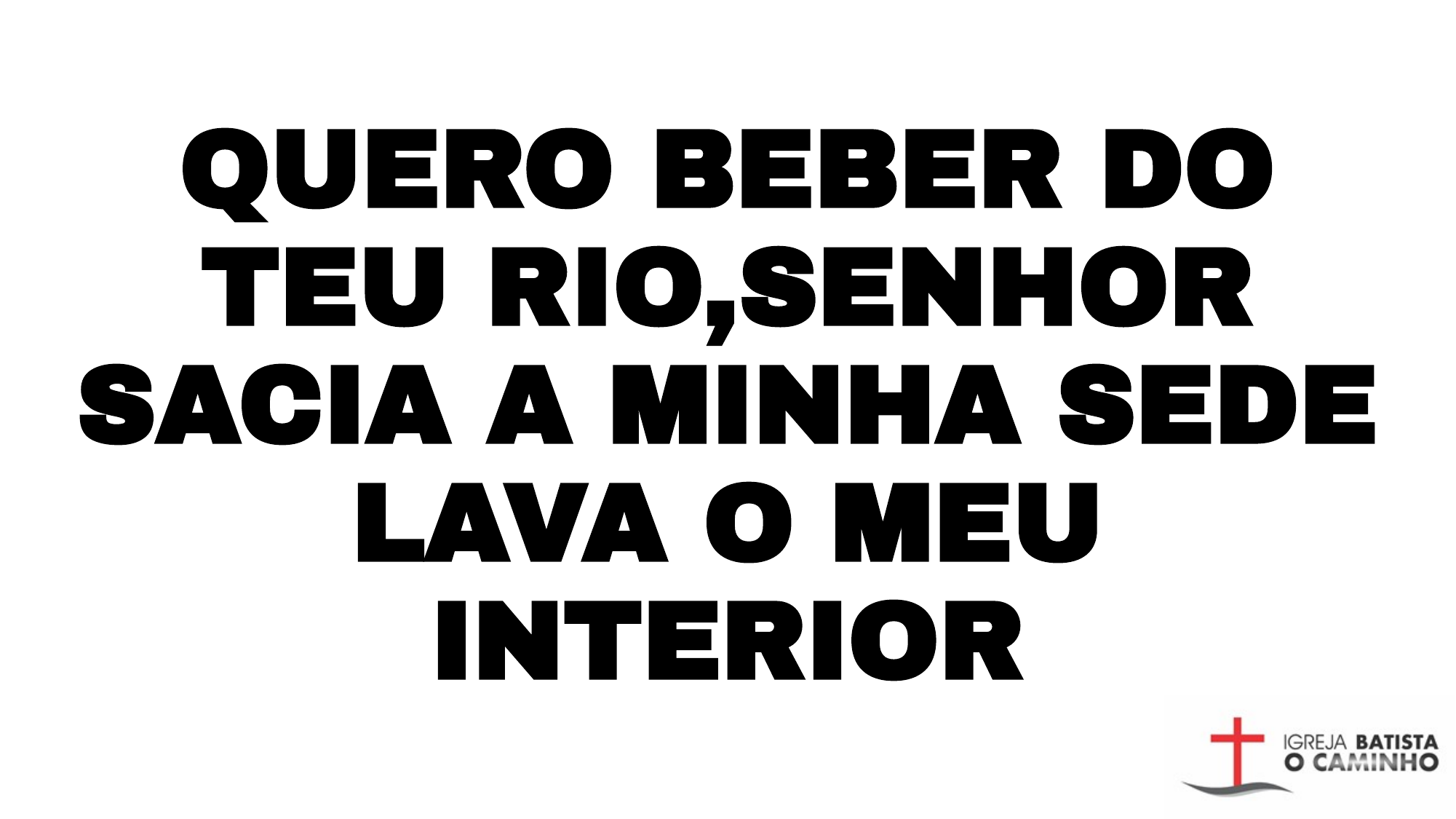

# QUERO BEBER DO TEU RIO,SENHOR SACIA A MINHA SEDE LAVA O MEU INTERIOR